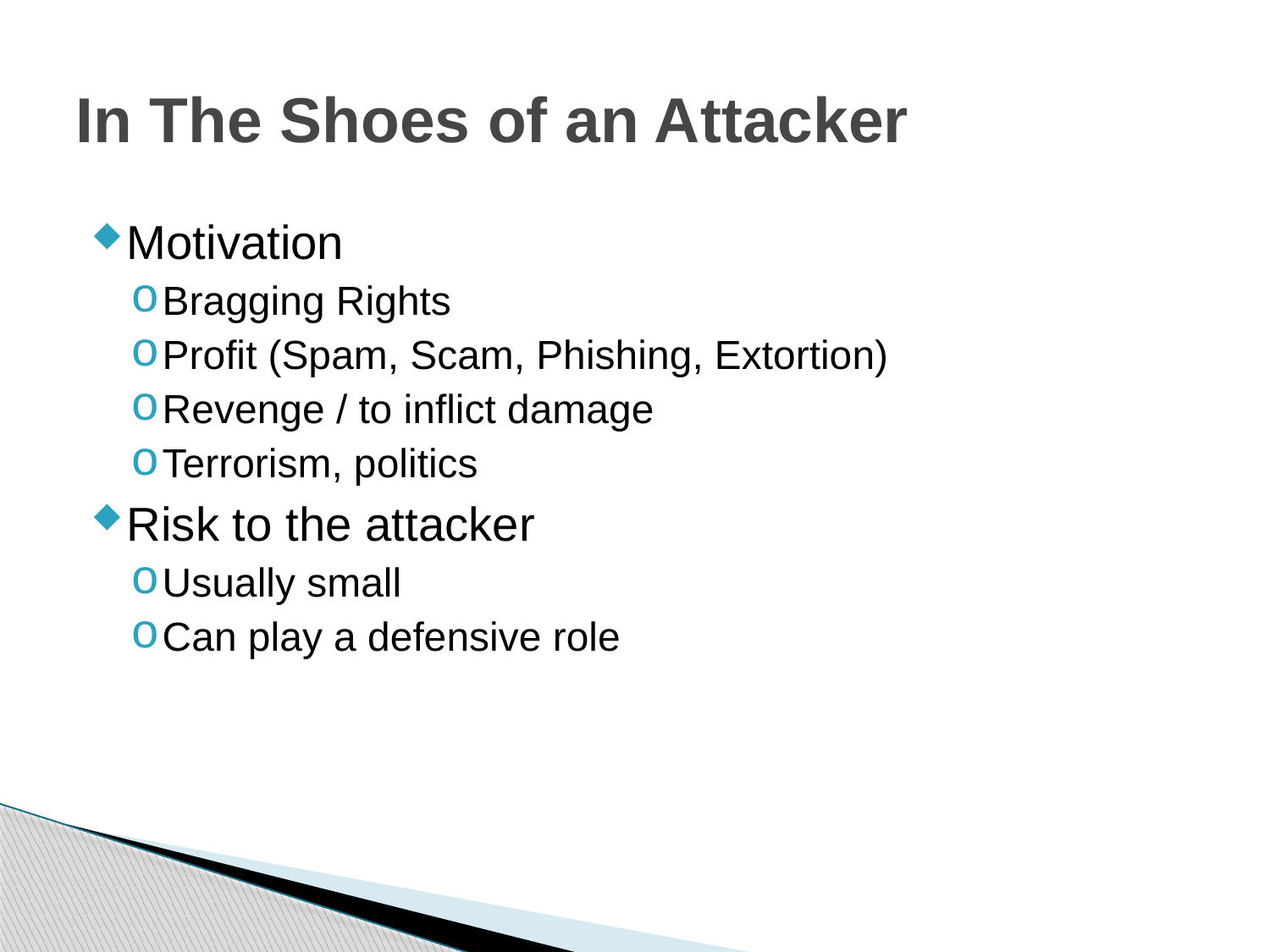

# In The Shoes of an Attacker
Motivation
Bragging Rights
Profit (Spam, Scam, Phishing, Extortion)
Revenge / to inflict damage
Terrorism, politics
Risk to the attacker
Usually small
Can play a defensive role